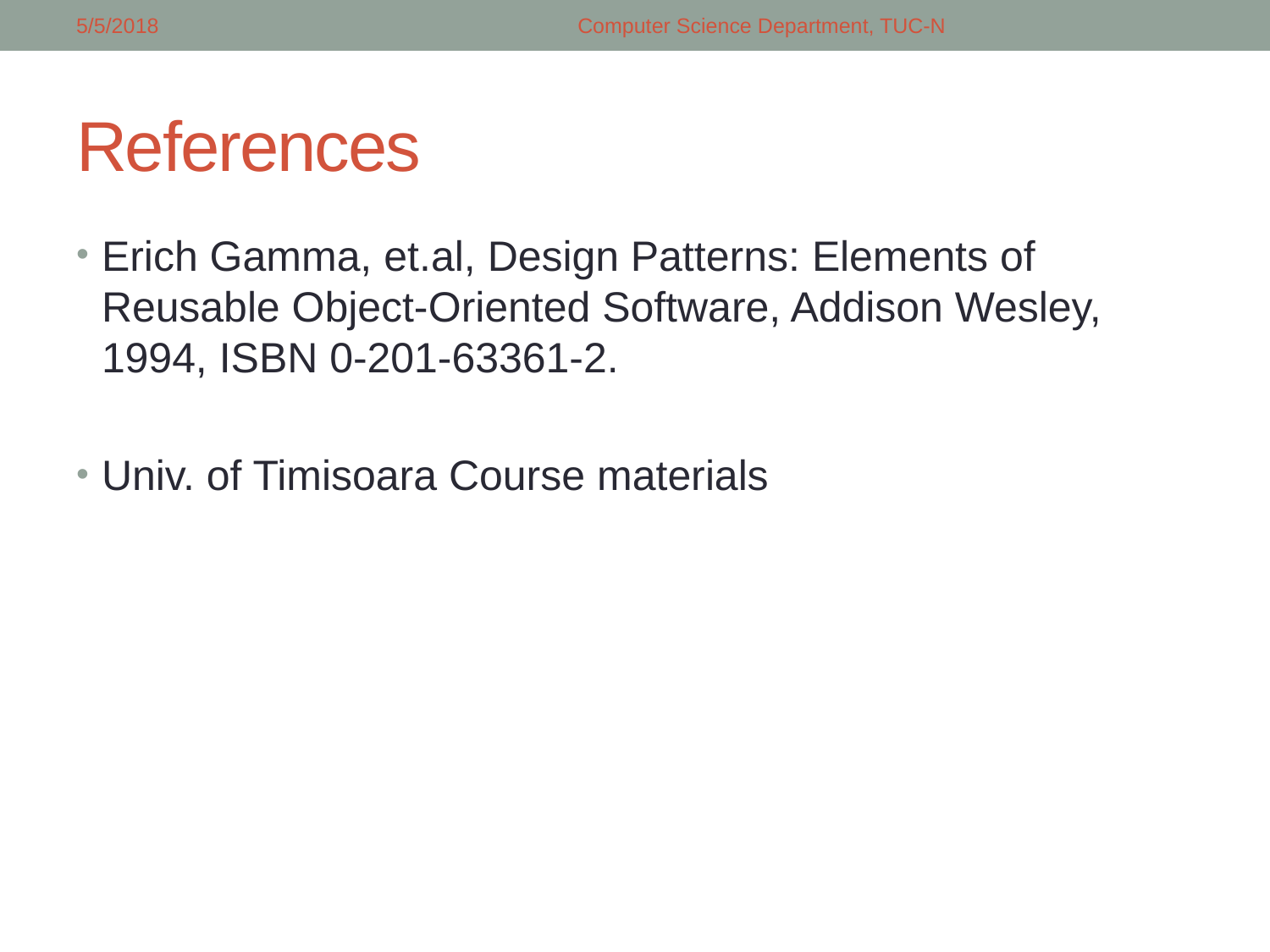

5/5/2018
Computer Science Department, TUC-N
# References
Erich Gamma, et.al, Design Patterns: Elements of Reusable Object-Oriented Software, Addison Wesley, 1994, ISBN 0-201-63361-2.

Univ. of Timisoara Course materials